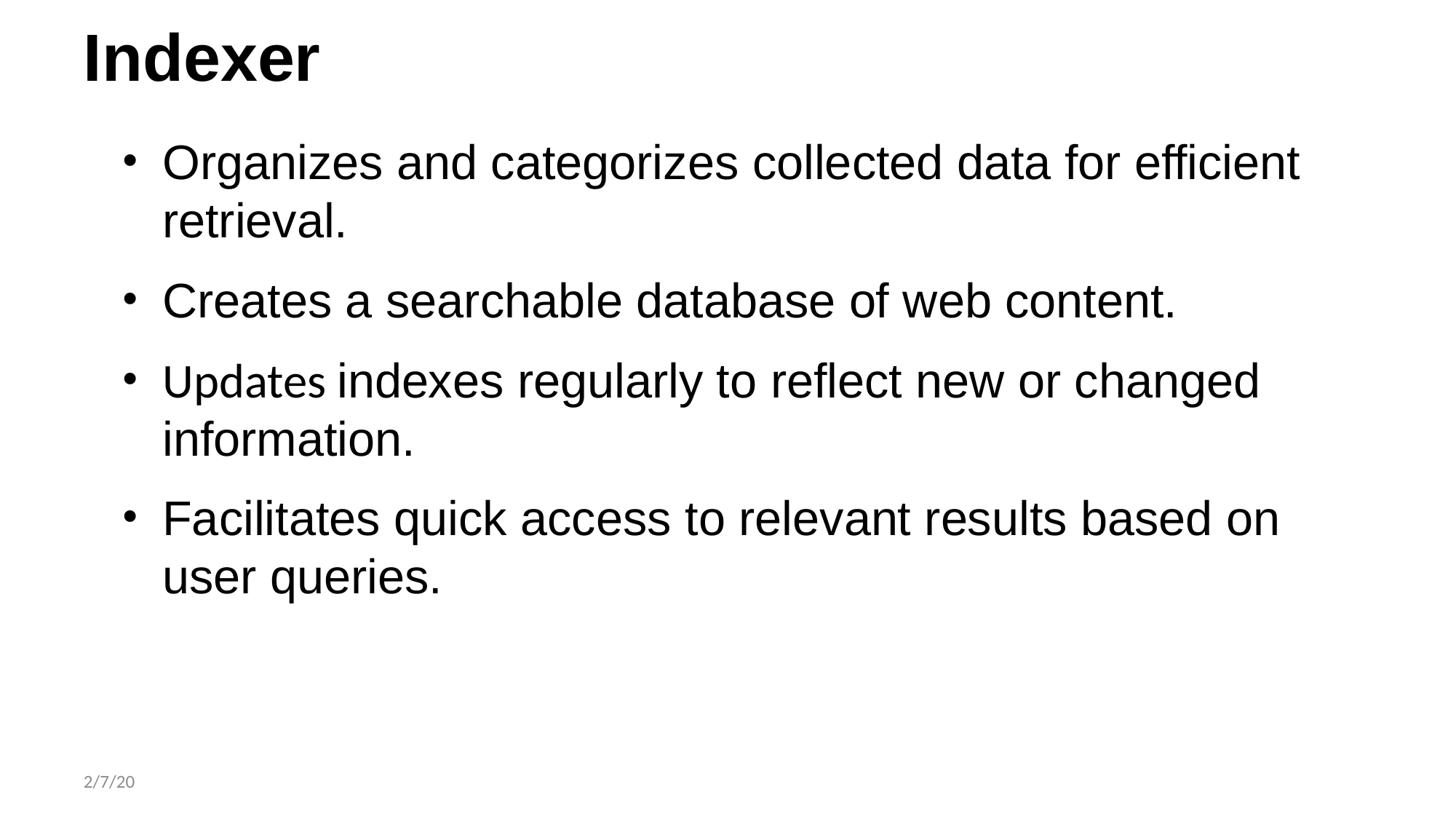

# Indexer
Organizes and categorizes collected data for efficient retrieval.
Creates a searchable database of web content.
Updates indexes regularly to reflect new or changed information.
Facilitates quick access to relevant results based on user queries.

2/7/20